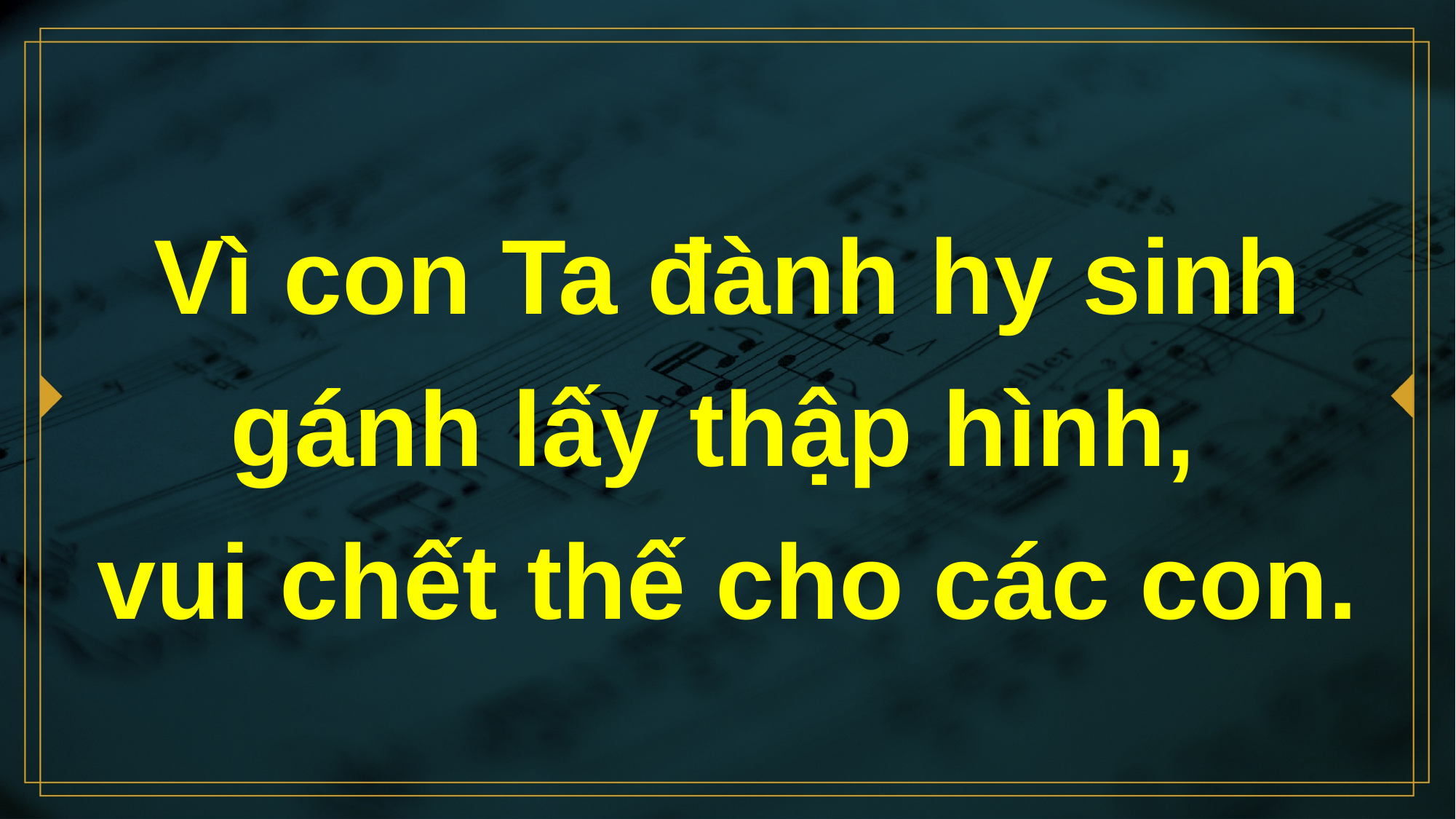

# Vì con Ta đành hy sinh gánh lấy thập hình, vui chết thế cho các con.